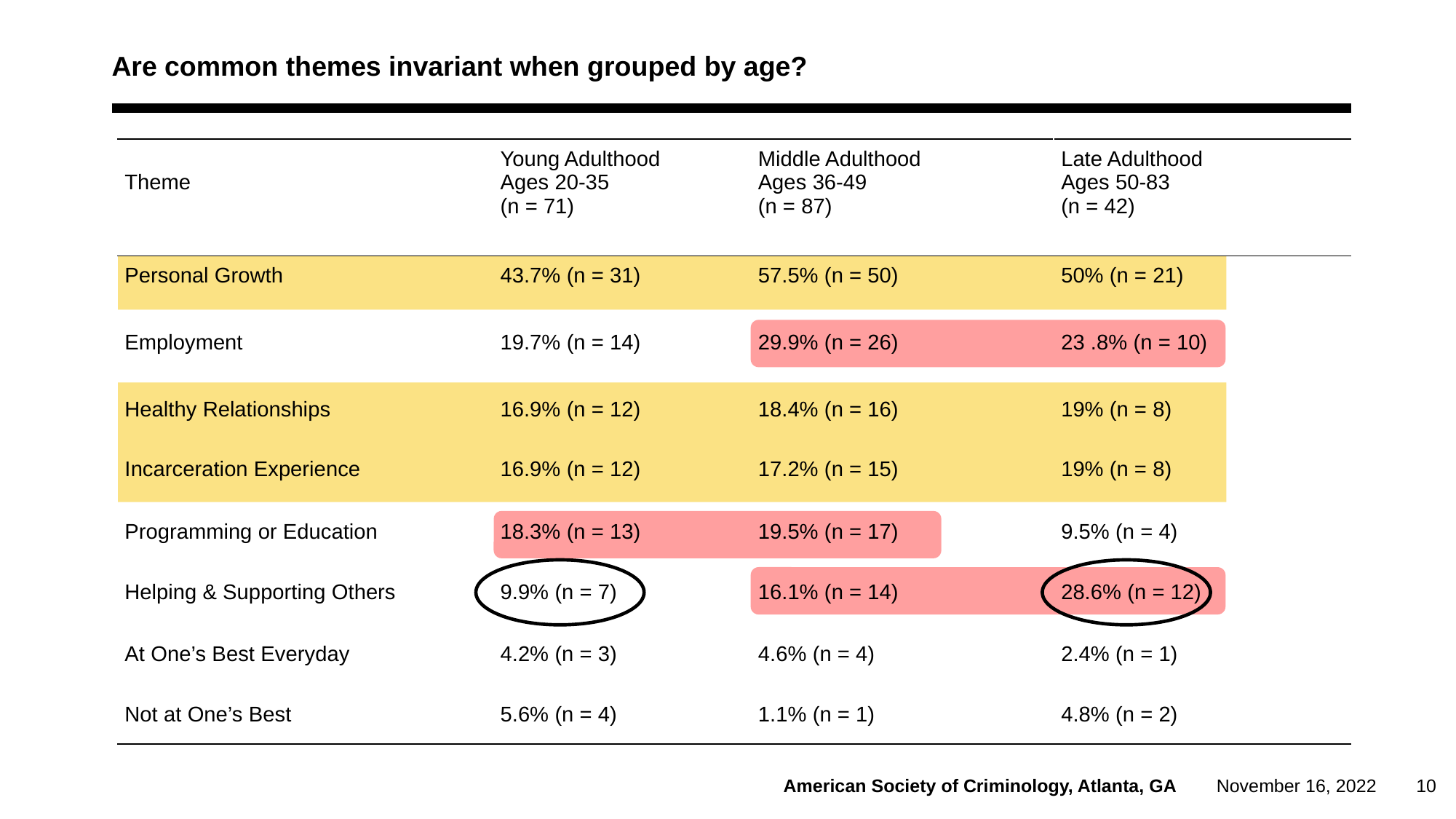

# Are common themes invariant when grouped by age?
| Theme |
| --- |
| Personal Growth |
| Employment |
| Healthy Relationships |
| Incarceration Experience |
| Programming or Education |
| Helping & Supporting Others |
| At One’s Best Everyday |
| Not at One’s Best |
| Young Adulthood Ages 20-35  (n = 71) |
| --- |
| 43.7% (n = 31) |
| 19.7% (n = 14) |
| 16.9% (n = 12) |
| 16.9% (n = 12) |
| 18.3% (n = 13) |
| 9.9% (n = 7) |
| 4.2% (n = 3) |
| 5.6% (n = 4) |
| Middle Adulthood Ages 36-49 (n = 87) |
| --- |
| 57.5% (n = 50) |
| 29.9% (n = 26) |
| 18.4% (n = 16) |
| 17.2% (n = 15) |
| 19.5% (n = 17) |
| 16.1% (n = 14) |
| 4.6% (n = 4) |
| 1.1% (n = 1) |
| Late Adulthood Ages 50-83 (n = 42) |
| --- |
| 50% (n = 21) |
| 23 .8% (n = 10) |
| 19% (n = 8) |
| 19% (n = 8) |
| 9.5% (n = 4) |
| 28.6% (n = 12) |
| 2.4% (n = 1) |
| 4.8% (n = 2) |

10
November 16, 2022
American Society of Criminology, Atlanta, GA